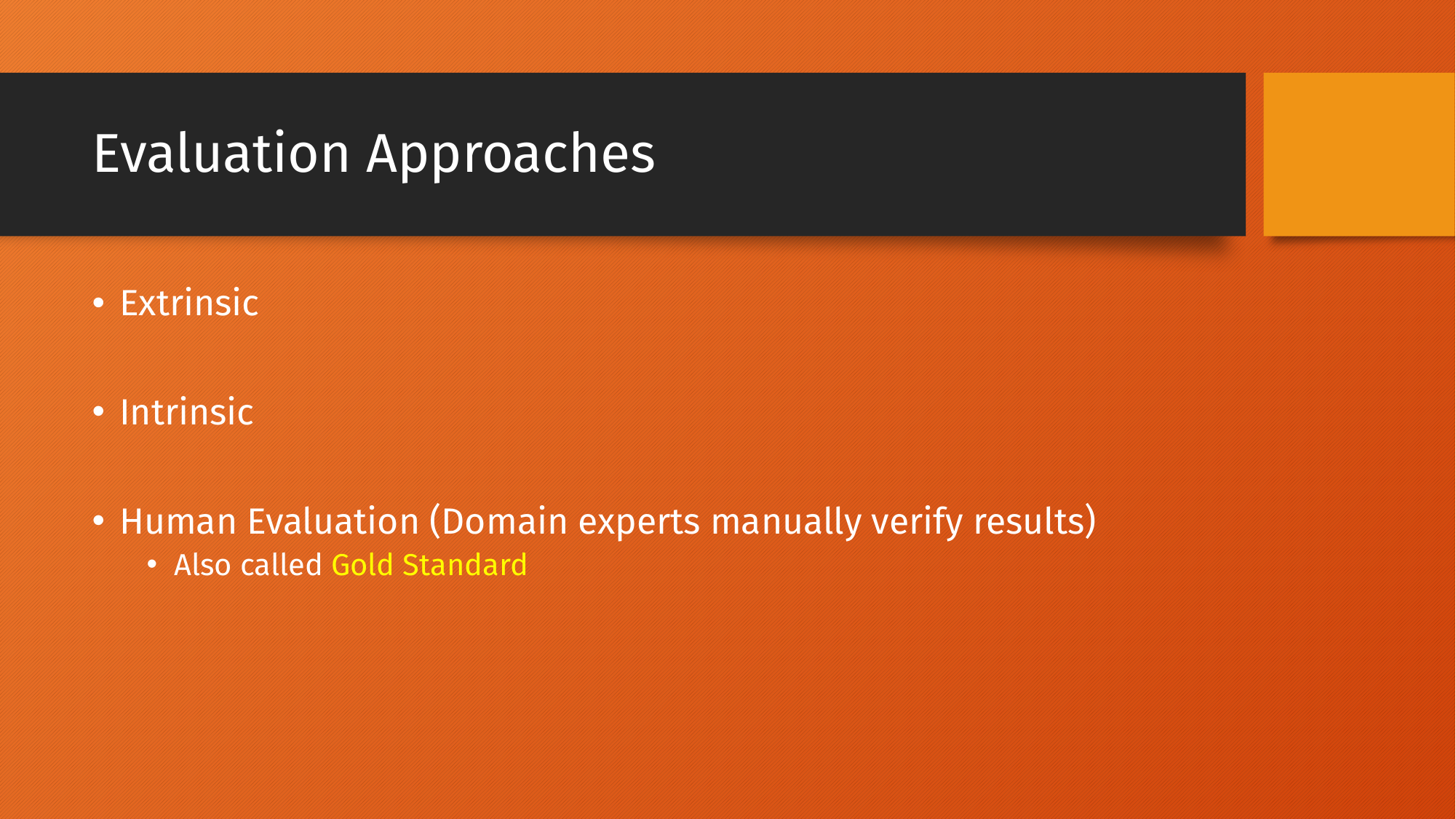

# Evaluation Approaches
Extrinsic

Intrinsic

Human Evaluation (Domain experts manually verify results)
Also called Gold Standard